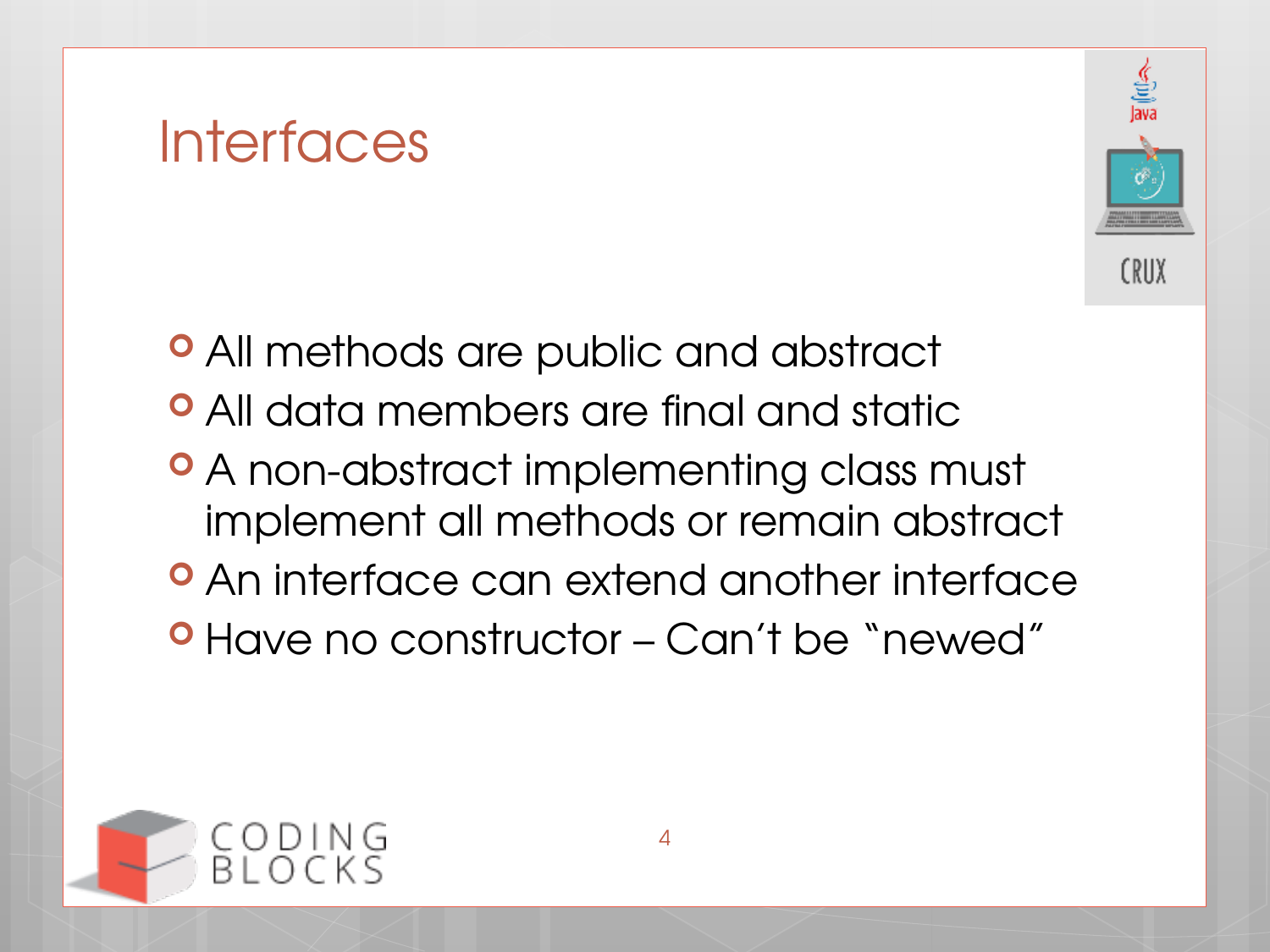

# Interfaces

All methods are public and abstract
All data members are final and static
A non-abstract implementing class must implement all methods or remain abstract
An interface can extend another interface
Have no constructor – Can’t be “newed”
4